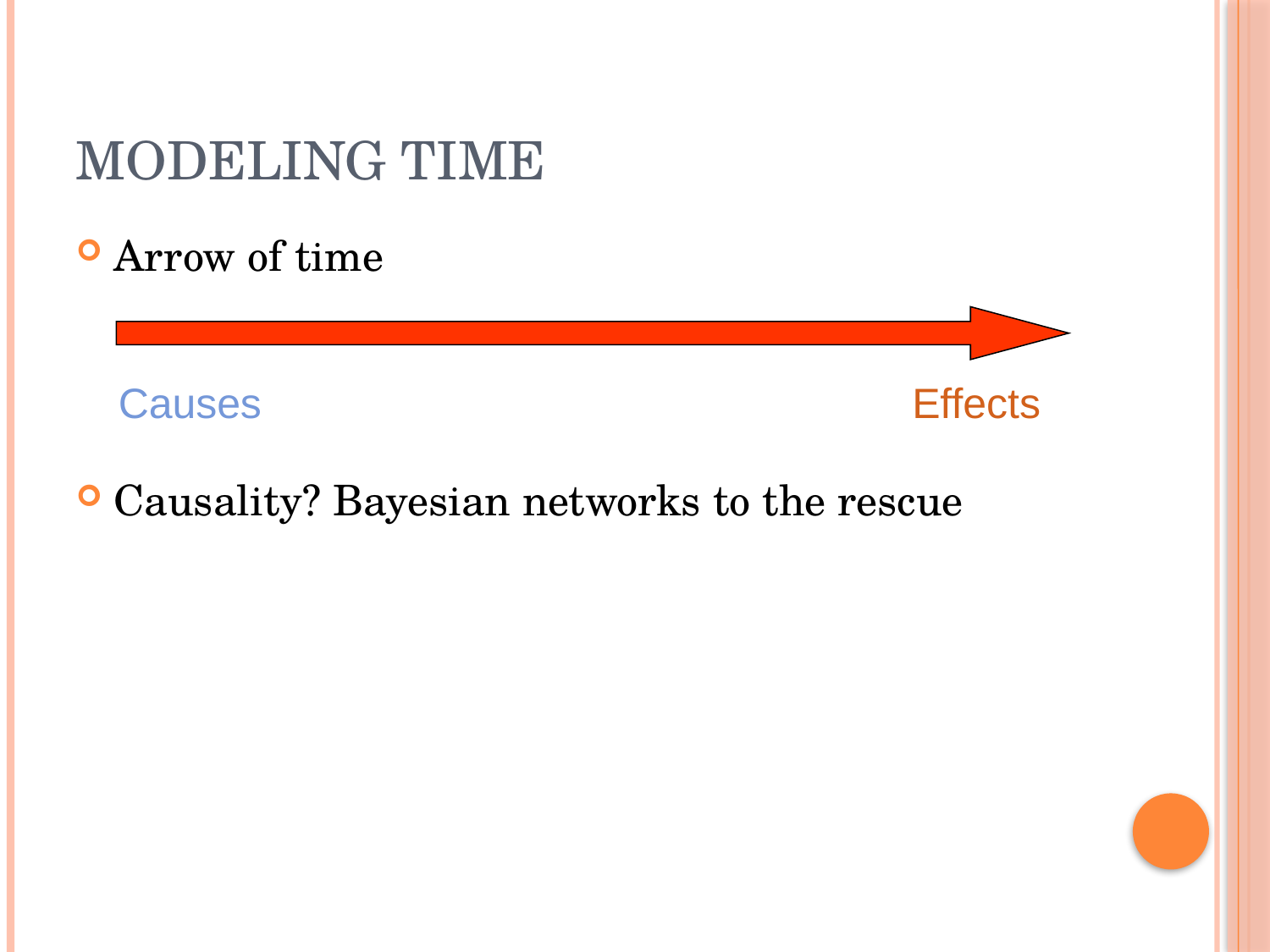

# Modeling Time
Arrow of time

Causality? Bayesian networks to the rescue

Causes
Effects